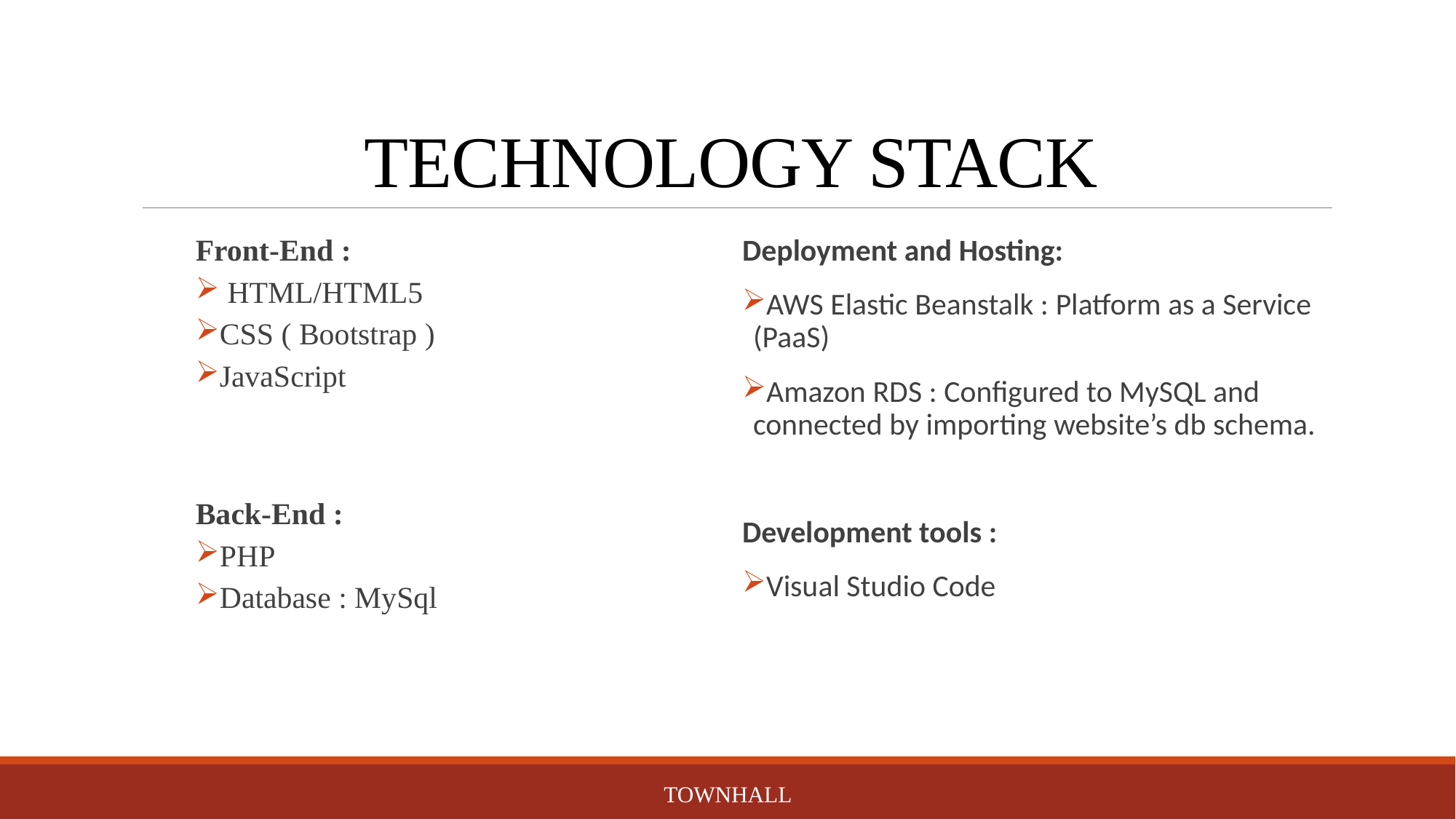

# TECHNOLOGY STACK
Front-End :
 HTML/HTML5
CSS ( Bootstrap )
JavaScript

Back-End :
PHP
Database : MySql

Deployment and Hosting:
AWS Elastic Beanstalk : Platform as a Service (PaaS)
Amazon RDS : Configured to MySQL and connected by importing website’s db schema.

Development tools :
Visual Studio Code
Townhall